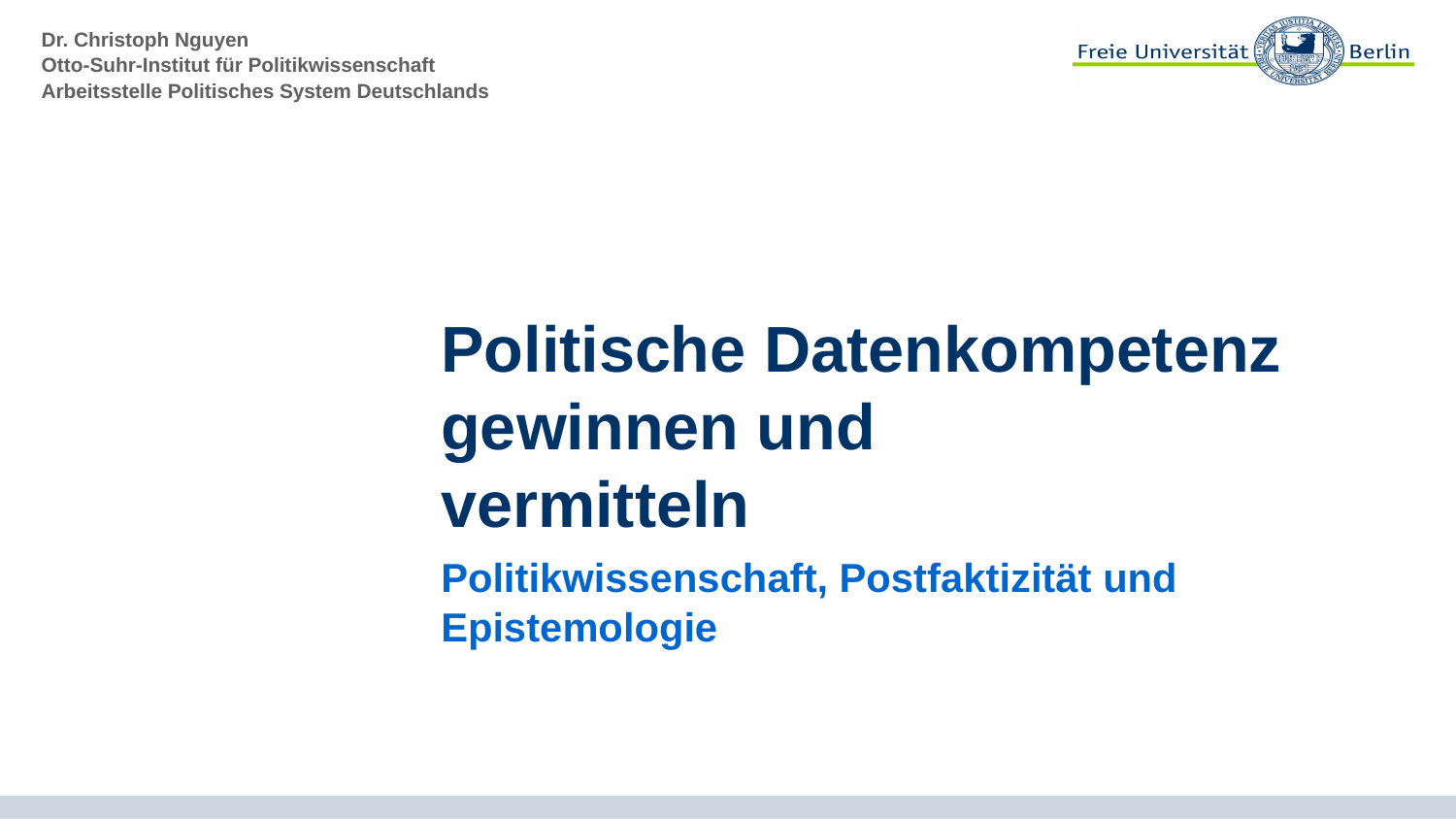

# Politische Datenkompetenz gewinnen und vermitteln
Politikwissenschaft, Postfaktizität und Epistemologie